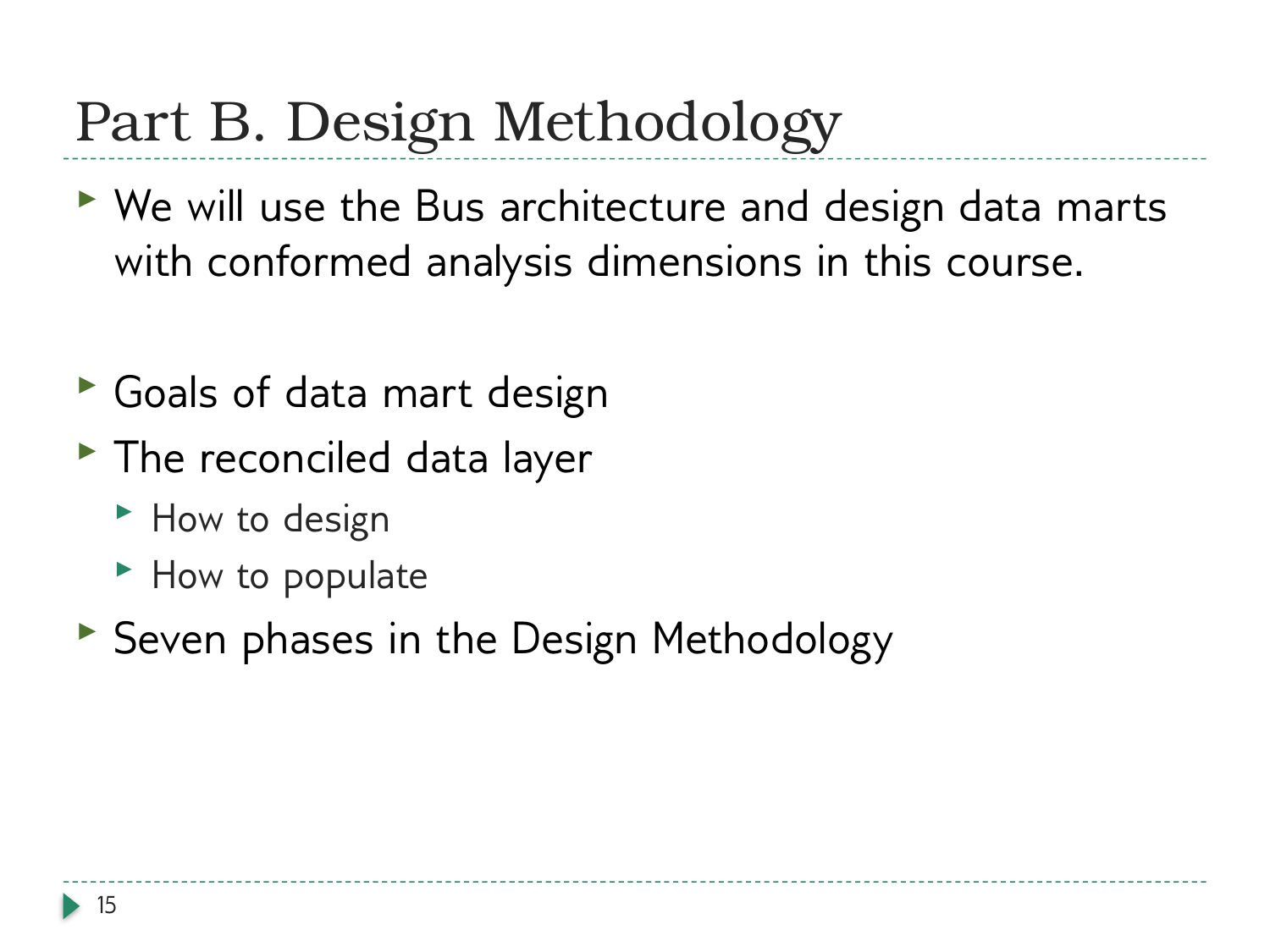

# Part B. Design Methodology
We will use the Bus architecture and design data marts with conformed analysis dimensions in this course.

Goals of data mart design
The reconciled data layer
How to design
How to populate
Seven phases in the Design Methodology
15